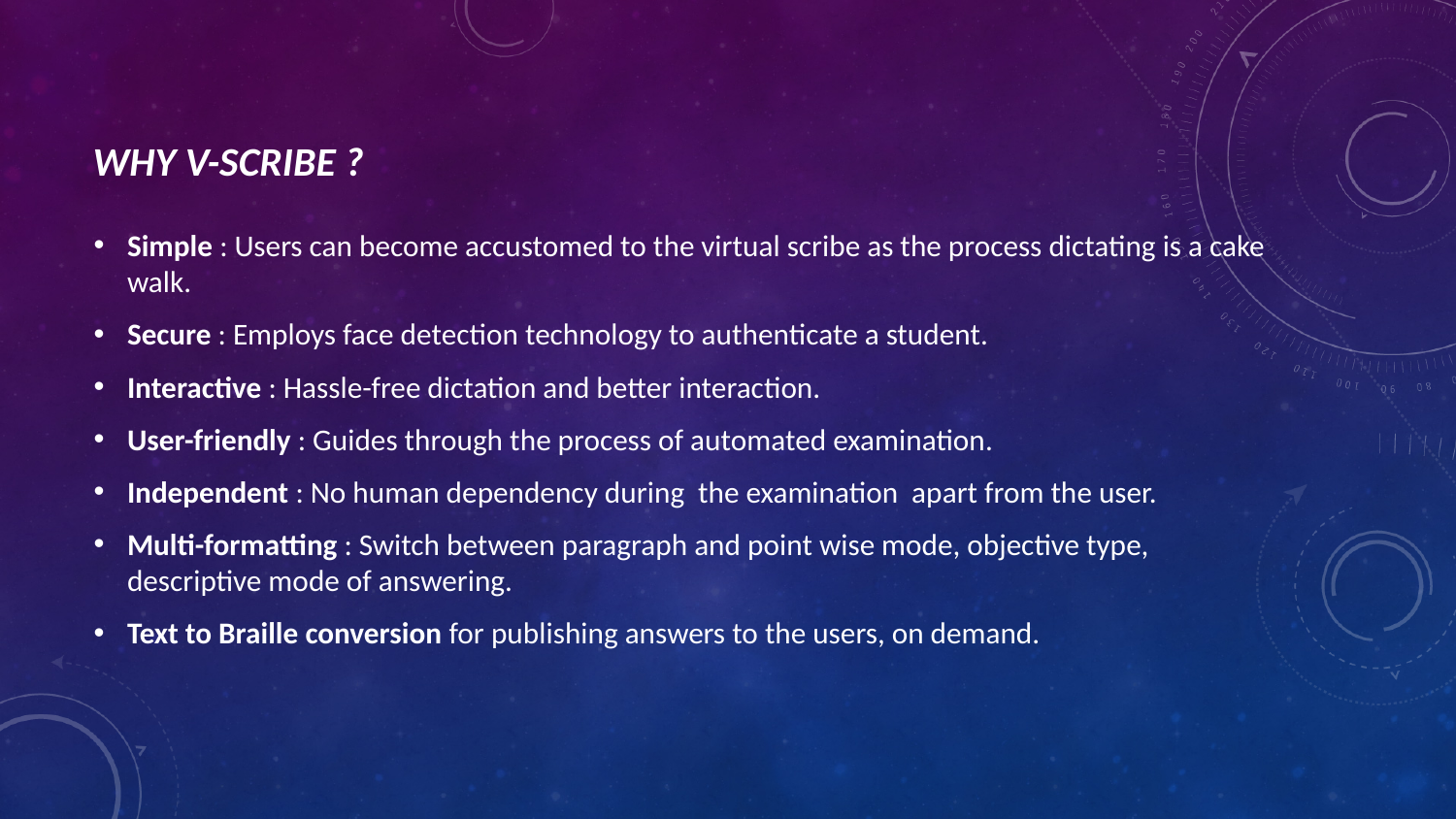

# WHY V-SCRIBE ?
Simple : Users can become accustomed to the virtual scribe as the process dictating is a cake walk.
Secure : Employs face detection technology to authenticate a student.
Interactive : Hassle-free dictation and better interaction.
User-friendly : Guides through the process of automated examination.
Independent : No human dependency during  the examination  apart from the user.
Multi-formatting : Switch between paragraph and point wise mode, objective type, descriptive mode of answering.
Text to Braille conversion for publishing answers to the users, on demand.